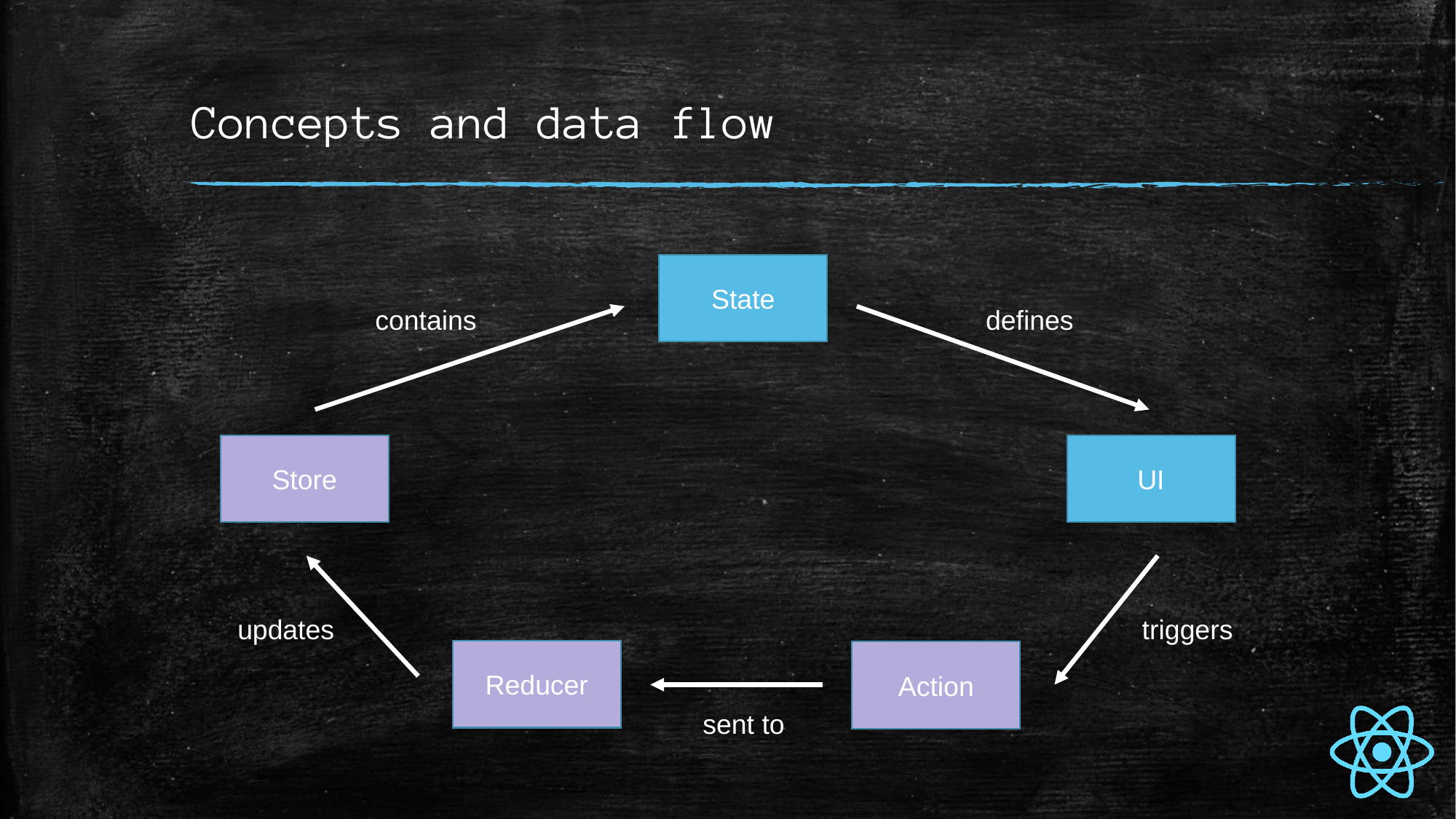

# Concepts and data flow
State
contains
defines
Store
UI
updates
triggers
Reducer
Action
sent to